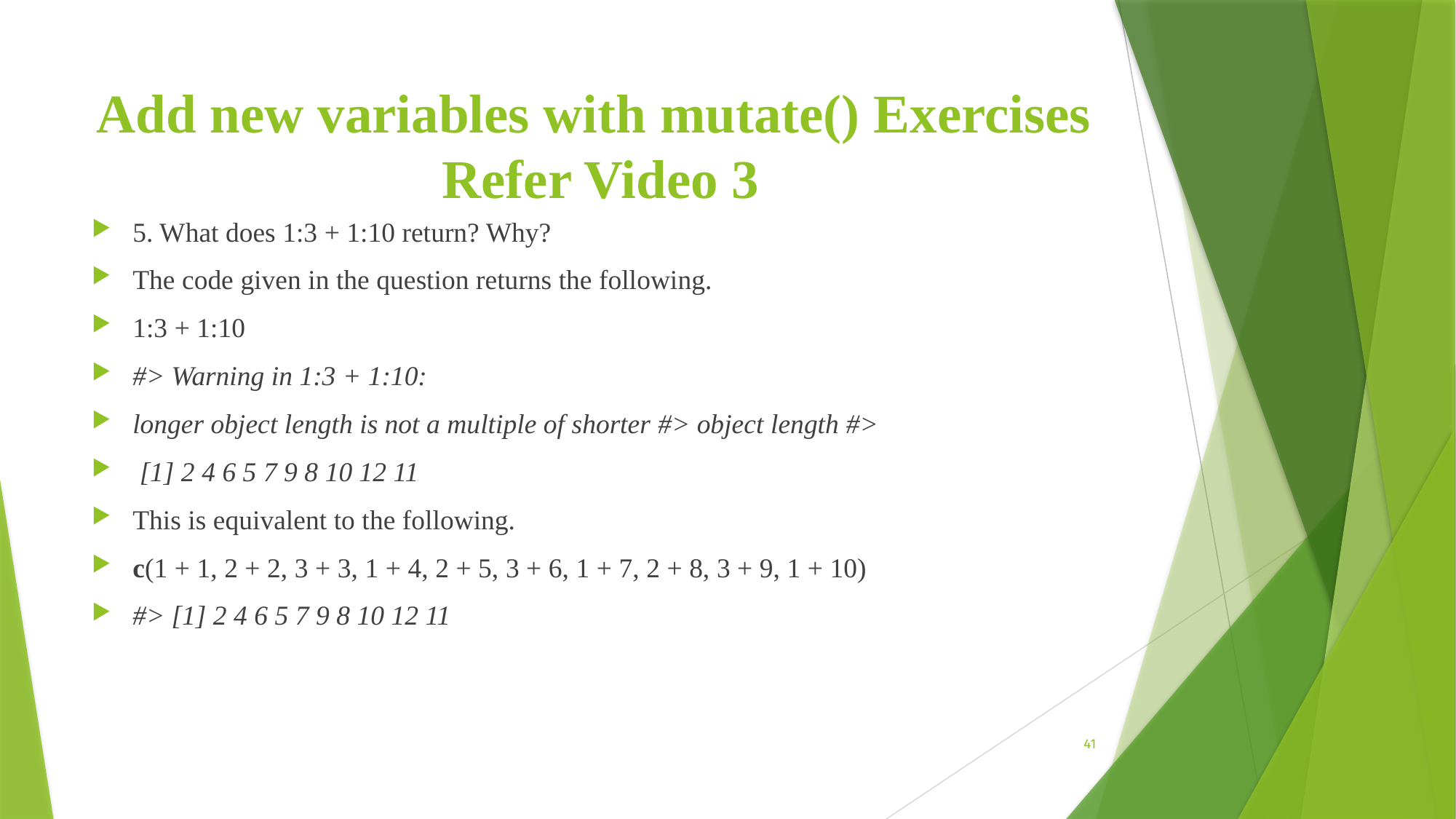

# Add new variables with mutate() Exercises Refer Video 3
5. What does 1:3 + 1:10 return? Why?
The code given in the question returns the following.
1:3 + 1:10
#> Warning in 1:3 + 1:10:
longer object length is not a multiple of shorter #> object length #>
 [1] 2 4 6 5 7 9 8 10 12 11
This is equivalent to the following.
c(1 + 1, 2 + 2, 3 + 3, 1 + 4, 2 + 5, 3 + 6, 1 + 7, 2 + 8, 3 + 9, 1 + 10)
#> [1] 2 4 6 5 7 9 8 10 12 11

41